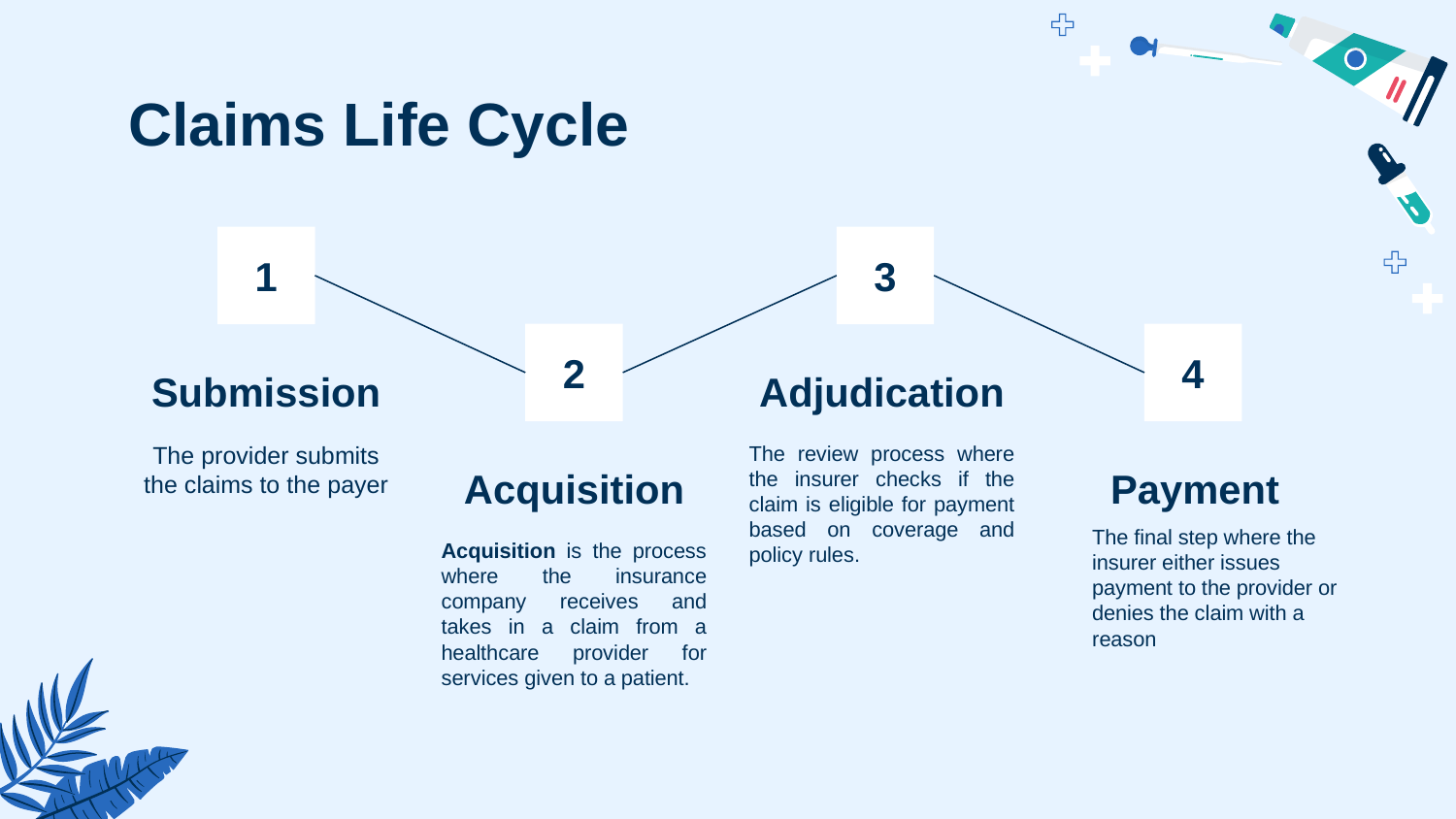

# Claims Life Cycle
1
3
2
4
Submission
Adjudication
The provider submits the claims to the payer
The review process where the insurer checks if the claim is eligible for payment based on coverage and policy rules.
Acquisition
Payment
The final step where the insurer either issues payment to the provider or denies the claim with a reason
Acquisition is the process where the insurance company receives and takes in a claim from a healthcare provider for services given to a patient.